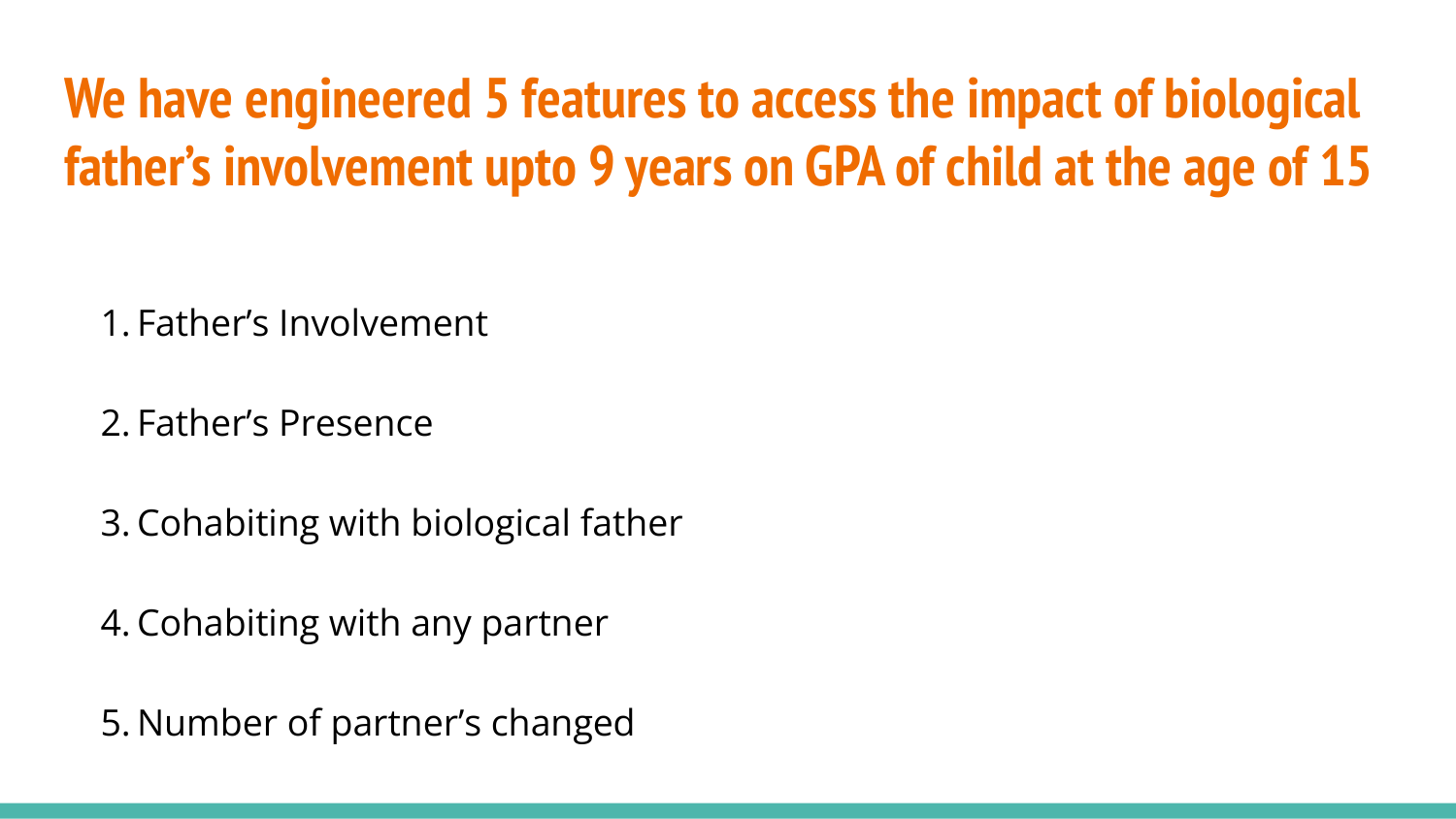

# We have engineered 5 features to access the impact of biological father’s involvement upto 9 years on GPA of child at the age of 15
Father’s Involvement
Father’s Presence
Cohabiting with biological father
Cohabiting with any partner
Number of partner’s changed